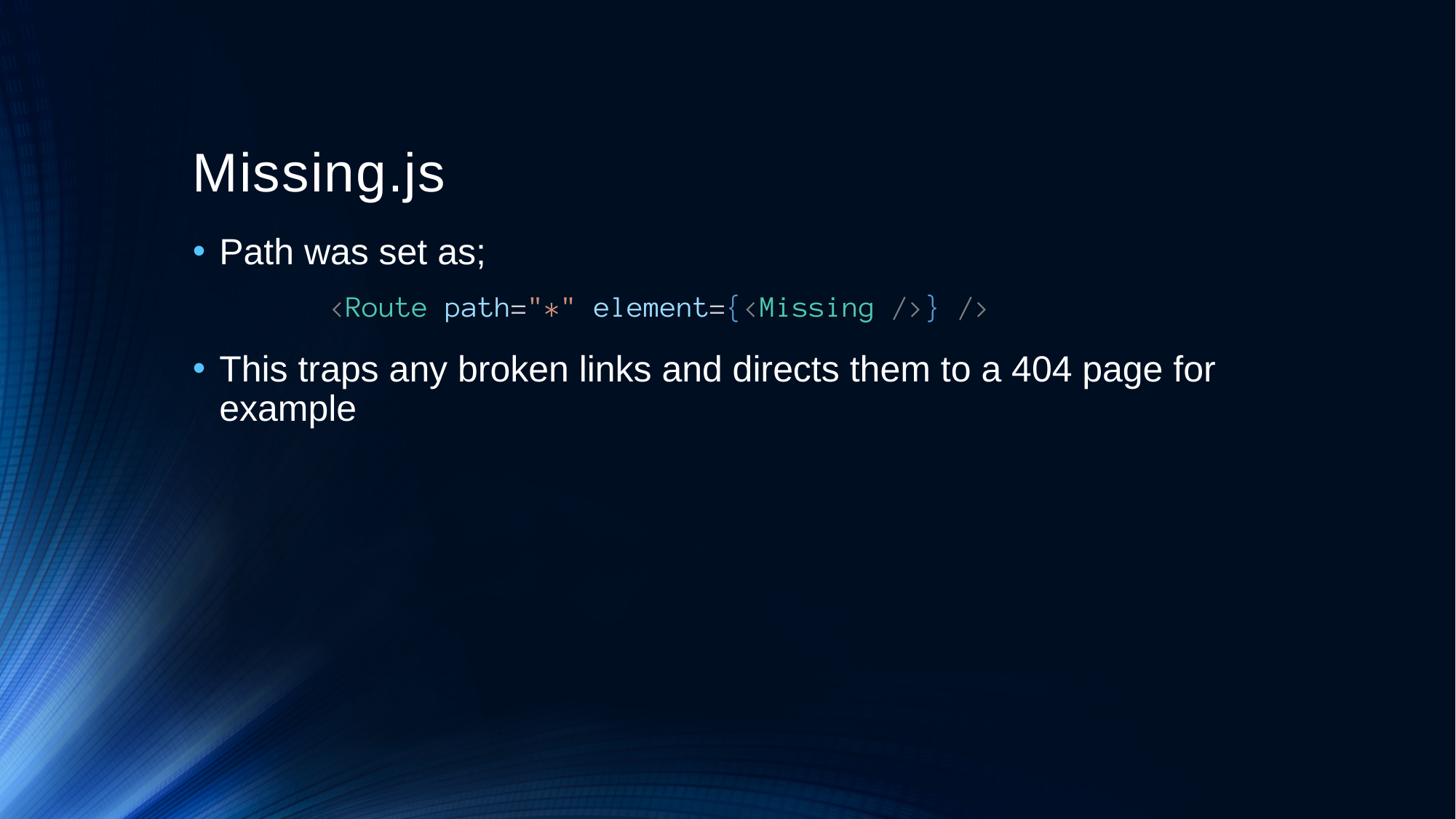

# Missing.js
Path was set as;
	<Route path="*" element={<Missing />} />
This traps any broken links and directs them to a 404 page for example